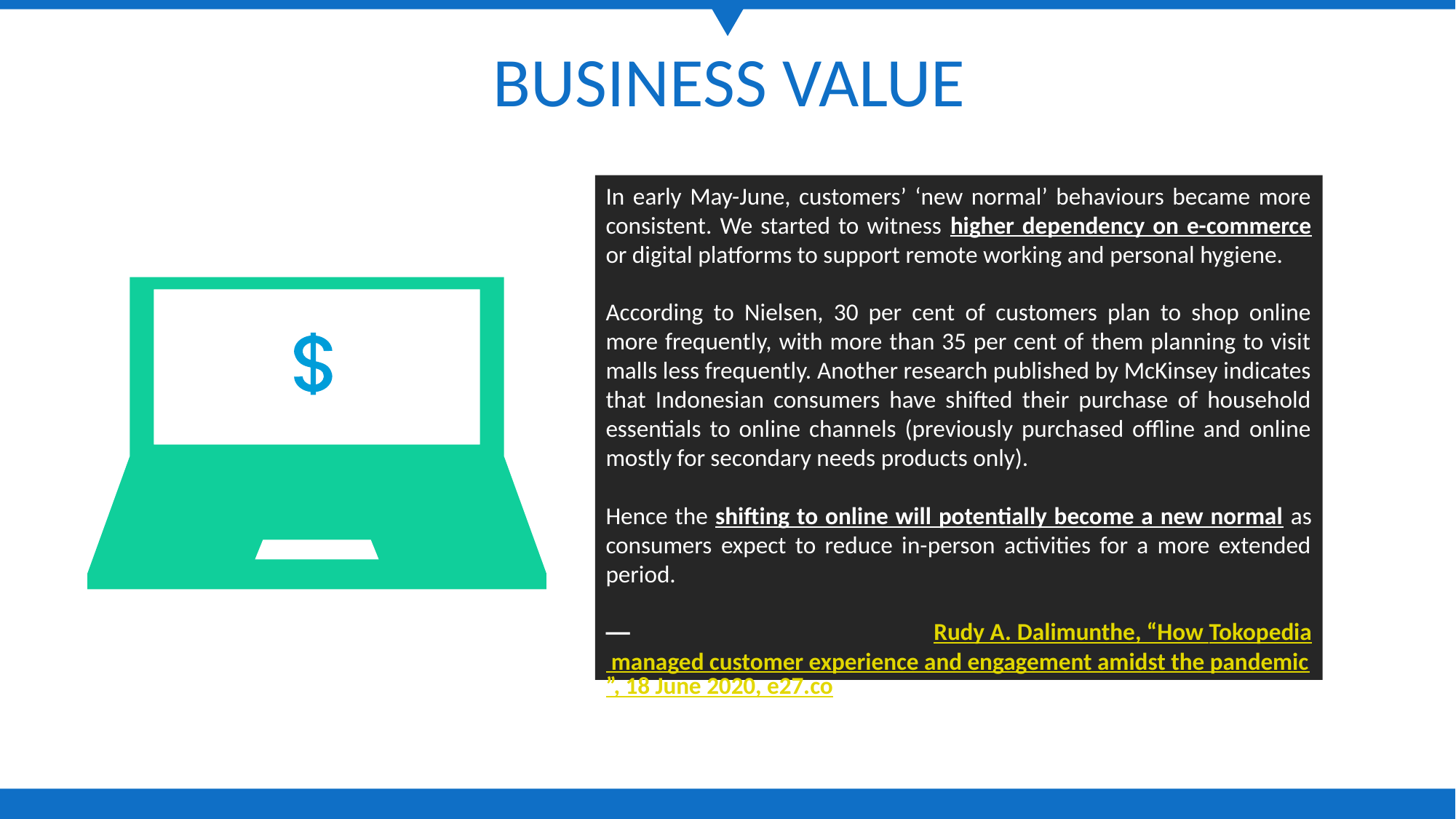

BUSINESS VALUE
In early May-June, customers’ ‘new normal’ behaviours became more consistent. We started to witness higher dependency on e-commerce or digital platforms to support remote working and personal hygiene.

According to Nielsen, 30 per cent of customers plan to shop online more frequently, with more than 35 per cent of them planning to visit malls less frequently. Another research published by McKinsey indicates that Indonesian consumers have shifted their purchase of household essentials to online channels (previously purchased offline and online mostly for secondary needs products only).

Hence the shifting to online will potentially become a new normal as consumers expect to reduce in-person activities for a more extended period.

— Rudy A. Dalimunthe, “How Tokopedia managed customer experience and engagement amidst the pandemic”, 18 June 2020, e27.co